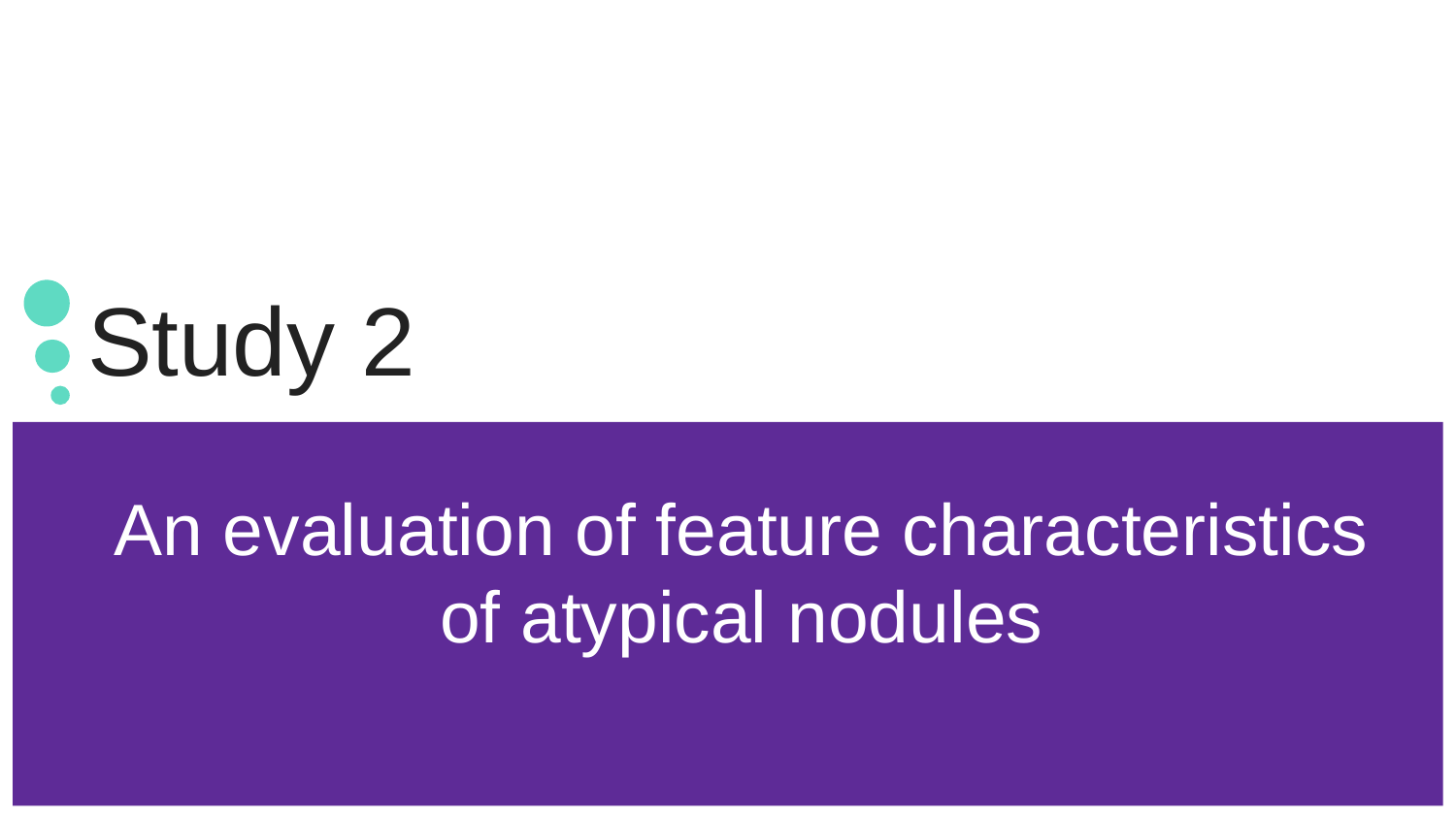

# Study 2

An evaluation of feature characteristics of atypical nodules